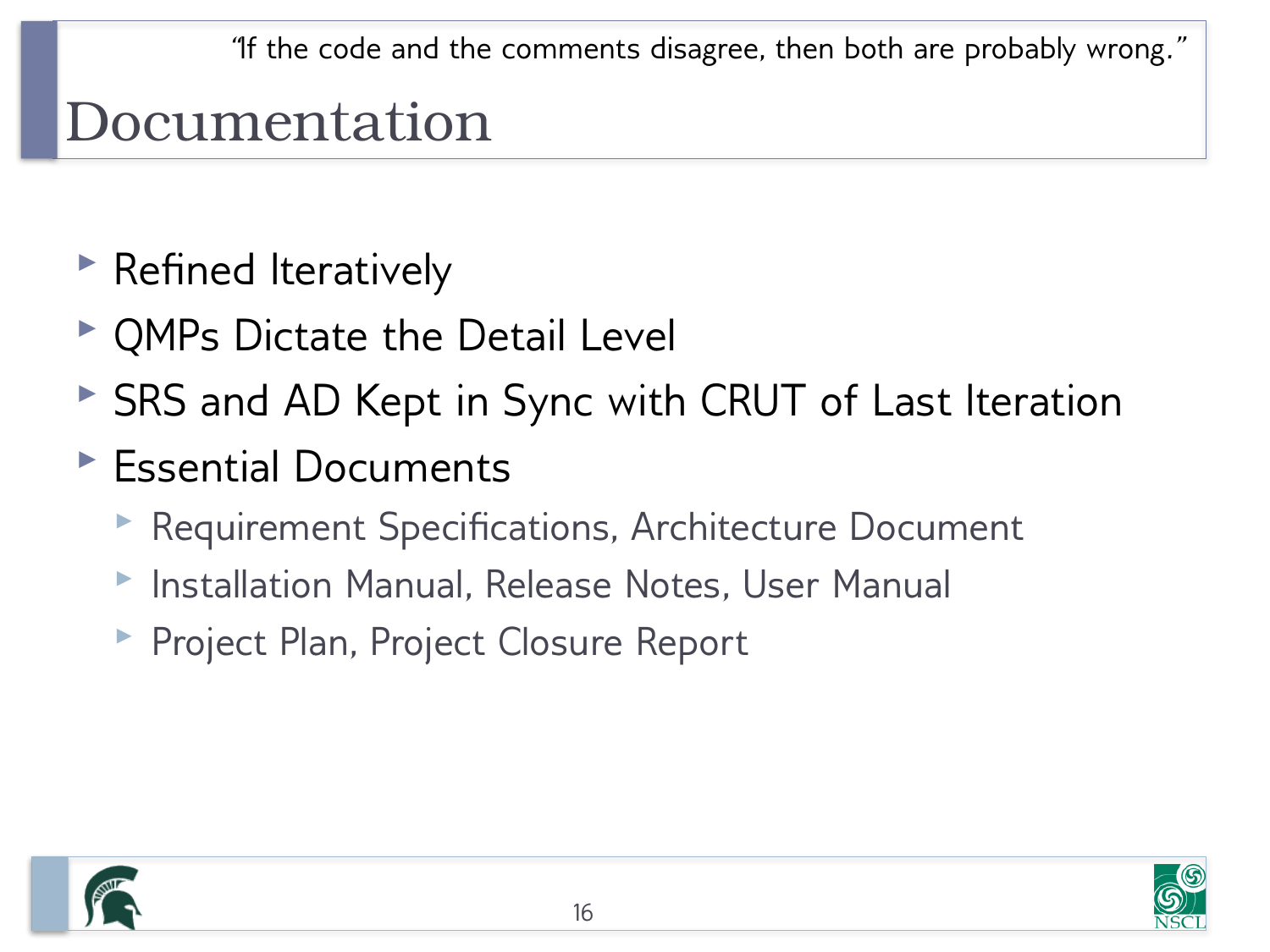

# Documentation
“If the code and the comments disagree, then both are probably wrong.”
Refined Iteratively
QMPs Dictate the Detail Level
SRS and AD Kept in Sync with CRUT of Last Iteration
Essential Documents
Requirement Specifications, Architecture Document
Installation Manual, Release Notes, User Manual
Project Plan, Project Closure Report
16